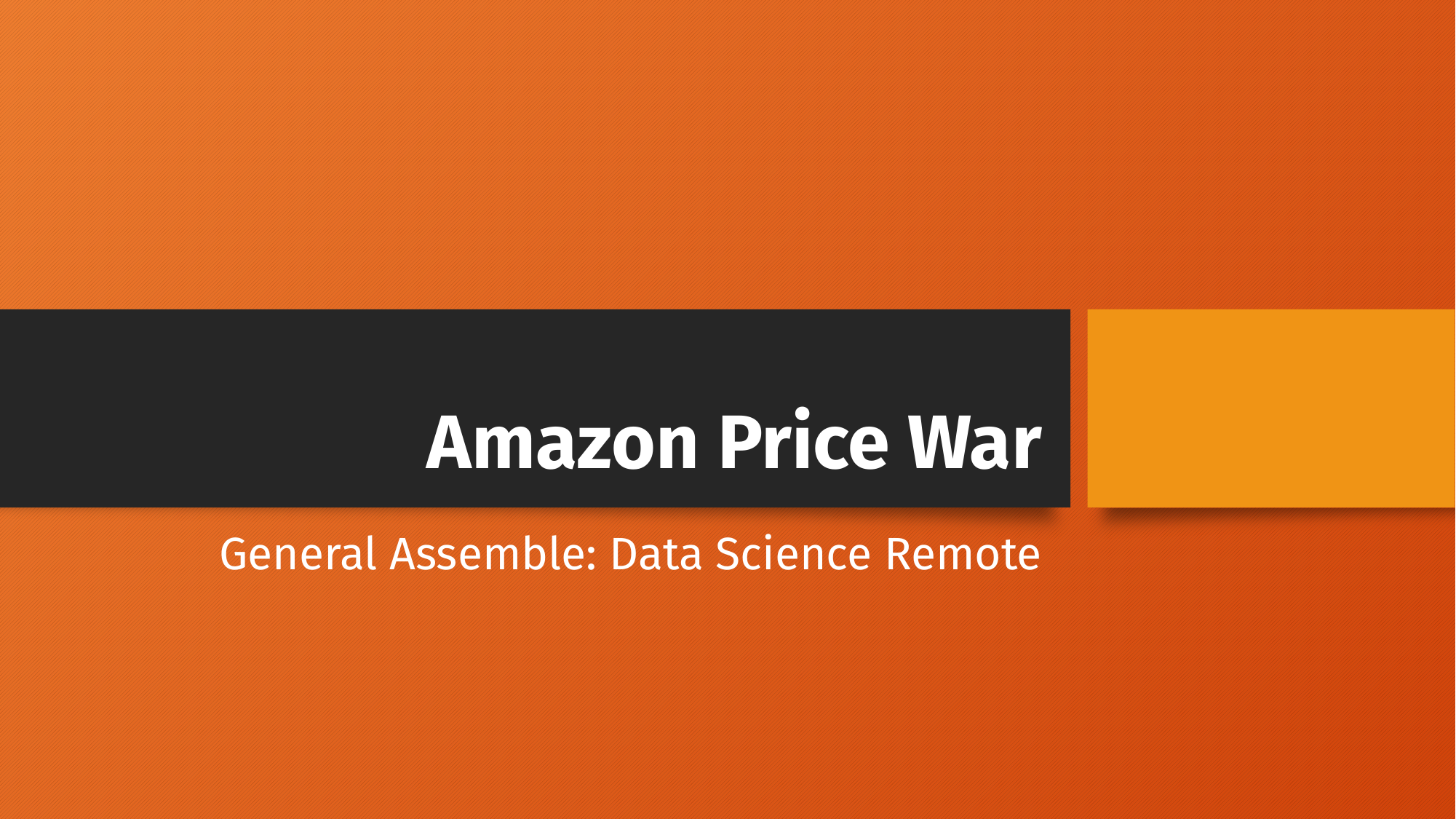

# Amazon Price War
General Assemble: Data Science Remote